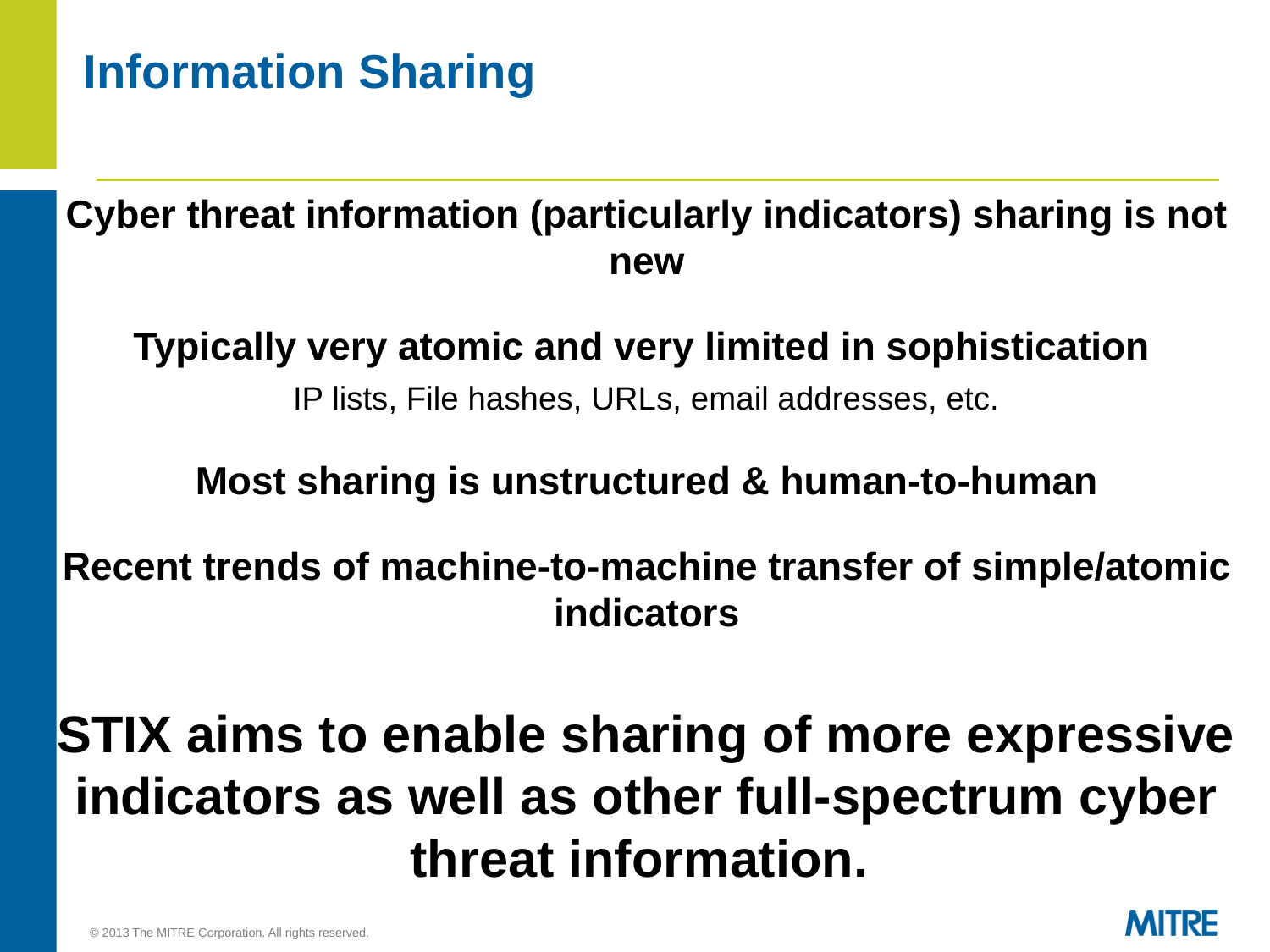

Information Sharing
Cyber threat information (particularly indicators) sharing is not new
Typically very atomic and very limited in sophistication
IP lists, File hashes, URLs, email addresses, etc.
Most sharing is unstructured & human-to-human
Recent trends of machine-to-machine transfer of simple/atomic indicators

STIX aims to enable sharing of more expressive indicators as well as other full-spectrum cyber threat information.